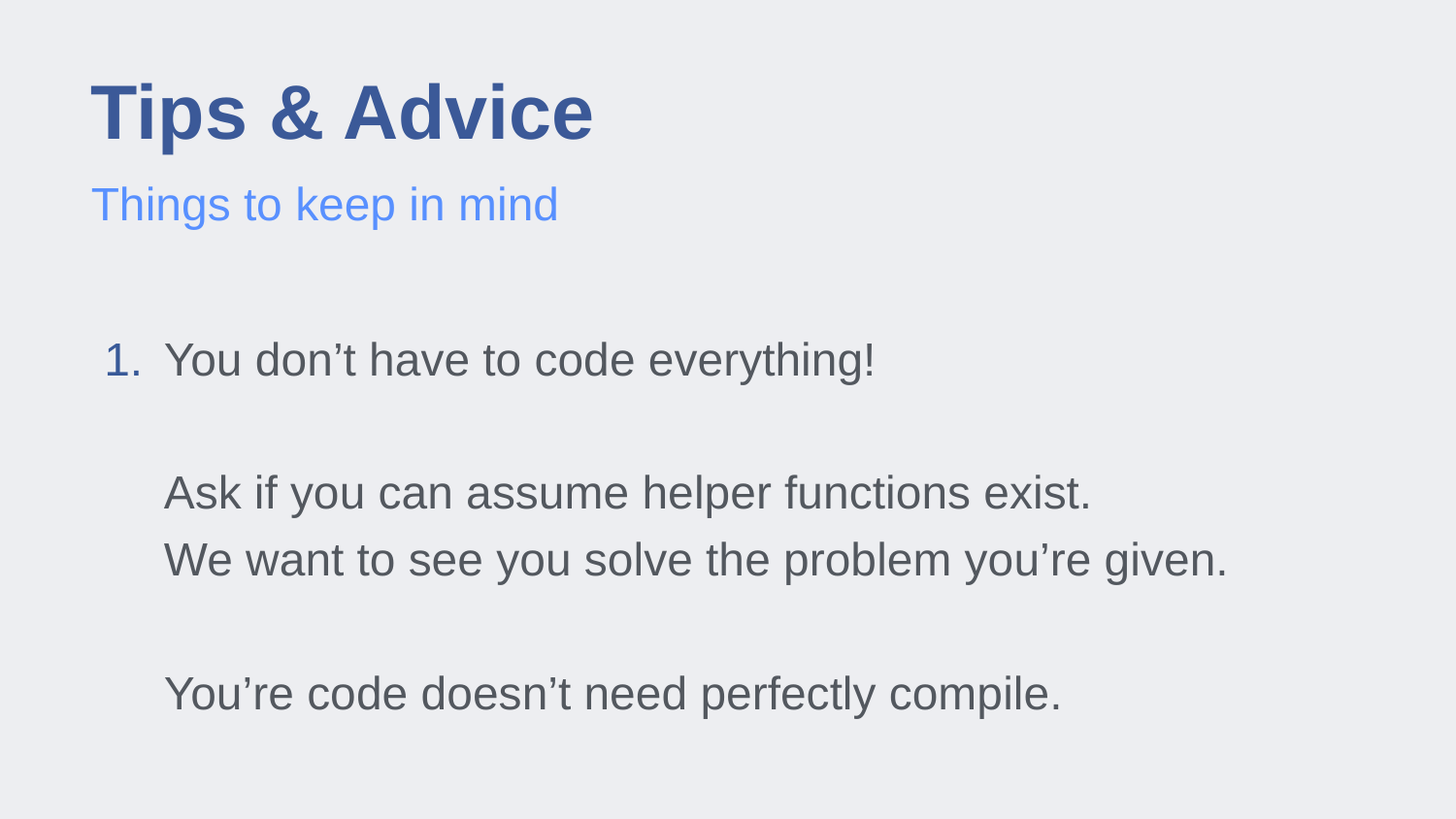

# Tips & Advice
Things to keep in mind

You don’t have to code everything!

Ask if you can assume helper functions exist.
We want to see you solve the problem you’re given.

You’re code doesn’t need perfectly compile.